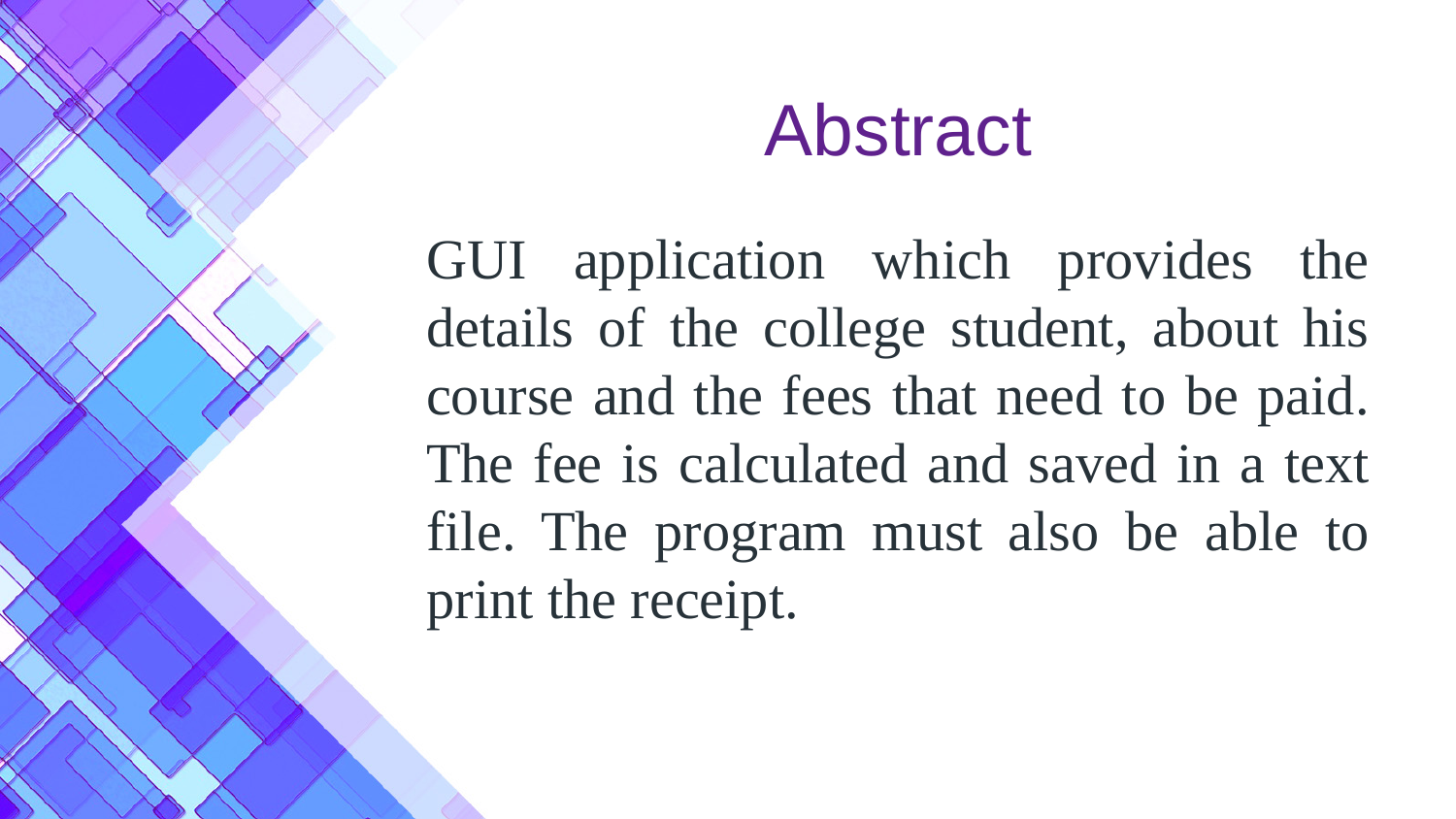

# Abstract
GUI application which provides the details of the college student, about his course and the fees that need to be paid. The fee is calculated and saved in a text file. The program must also be able to print the receipt.